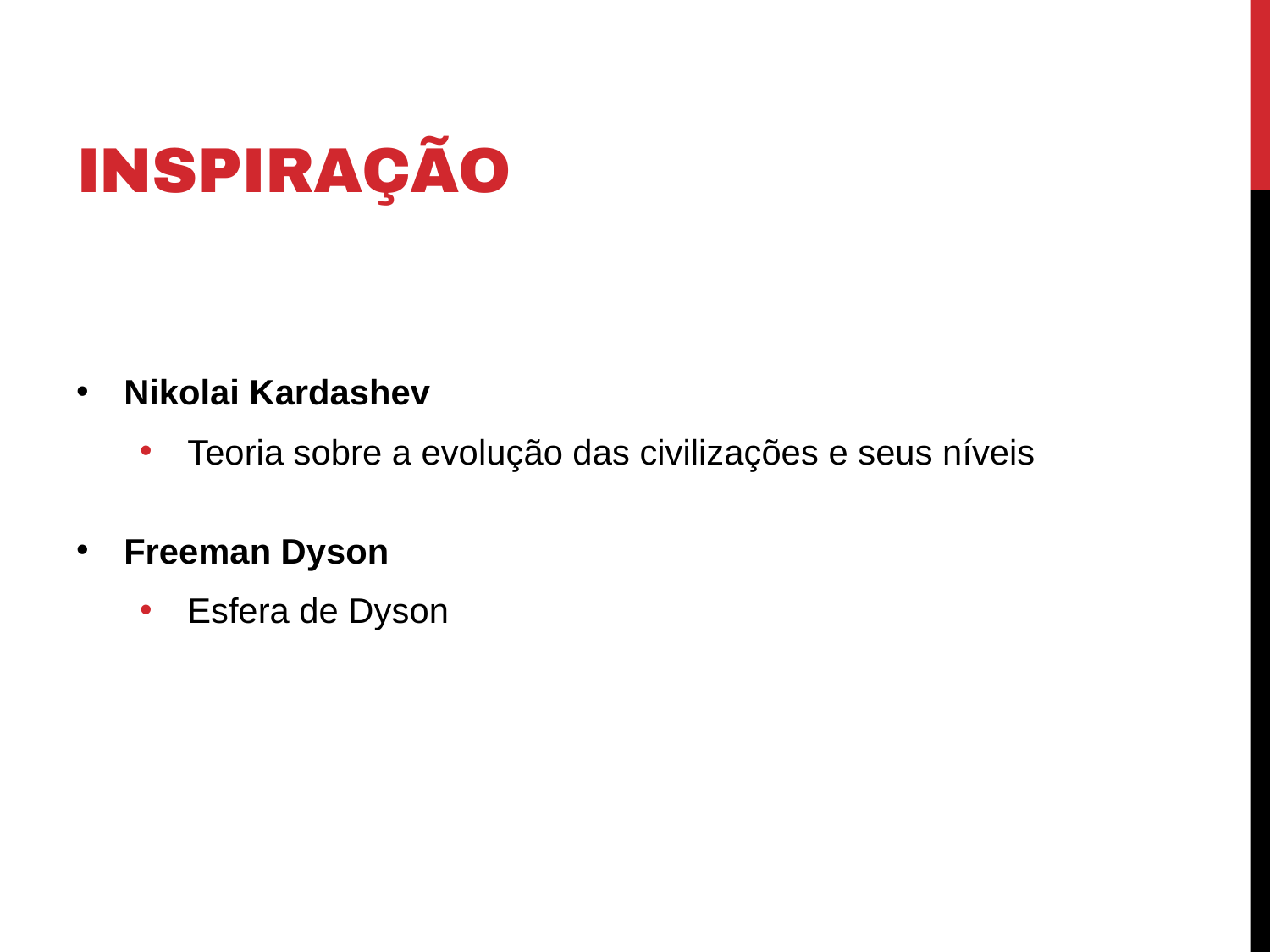

# Inspiração

Nikolai Kardashev
Teoria sobre a evolução das civilizações e seus níveis

Freeman Dyson
Esfera de Dyson